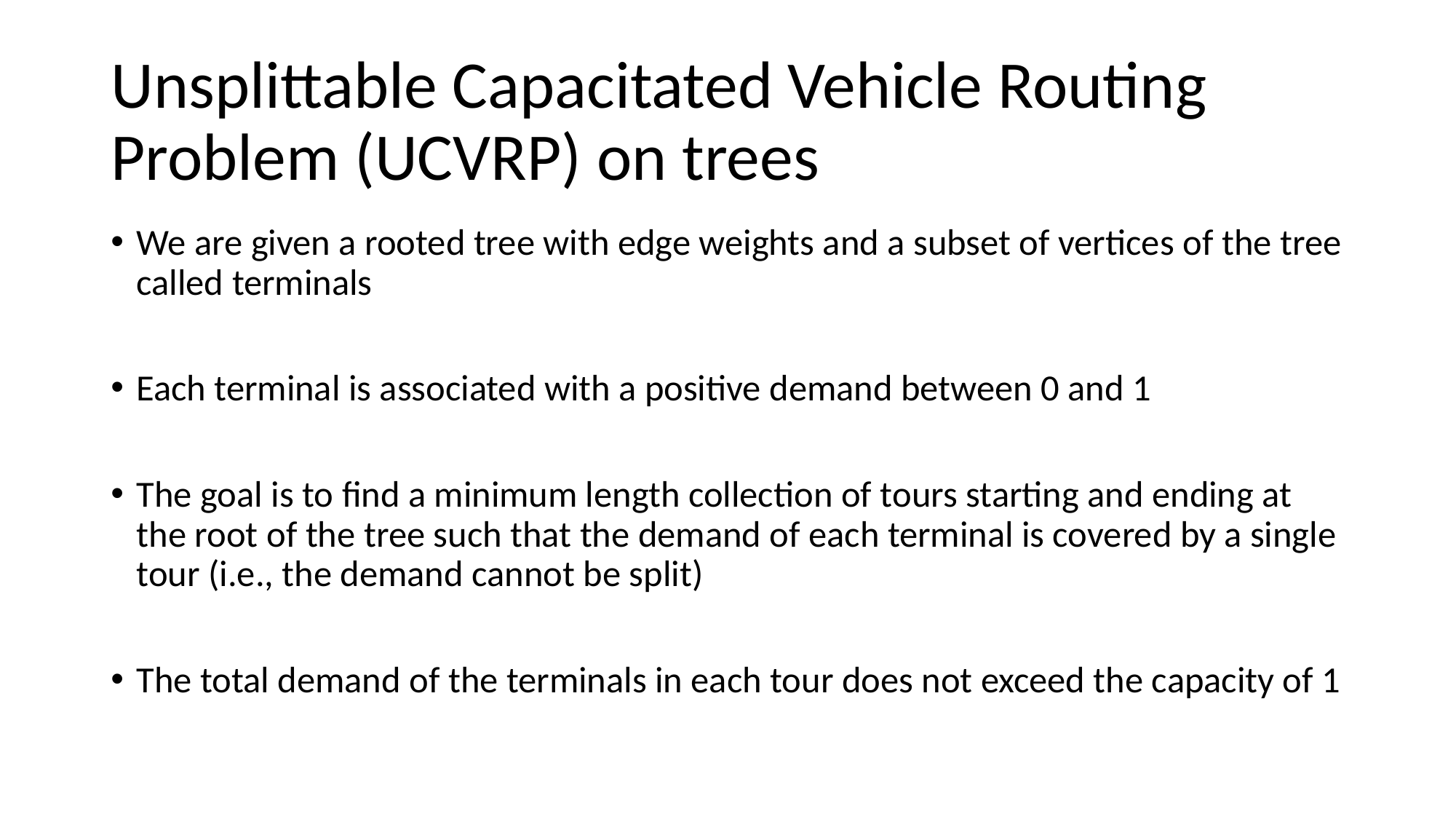

# Unsplittable Capacitated Vehicle Routing Problem (UCVRP) on trees
We are given a rooted tree with edge weights and a subset of vertices of the tree called terminals

Each terminal is associated with a positive demand between 0 and 1

The goal is to find a minimum length collection of tours starting and ending at the root of the tree such that the demand of each terminal is covered by a single tour (i.e., the demand cannot be split)

The total demand of the terminals in each tour does not exceed the capacity of 1